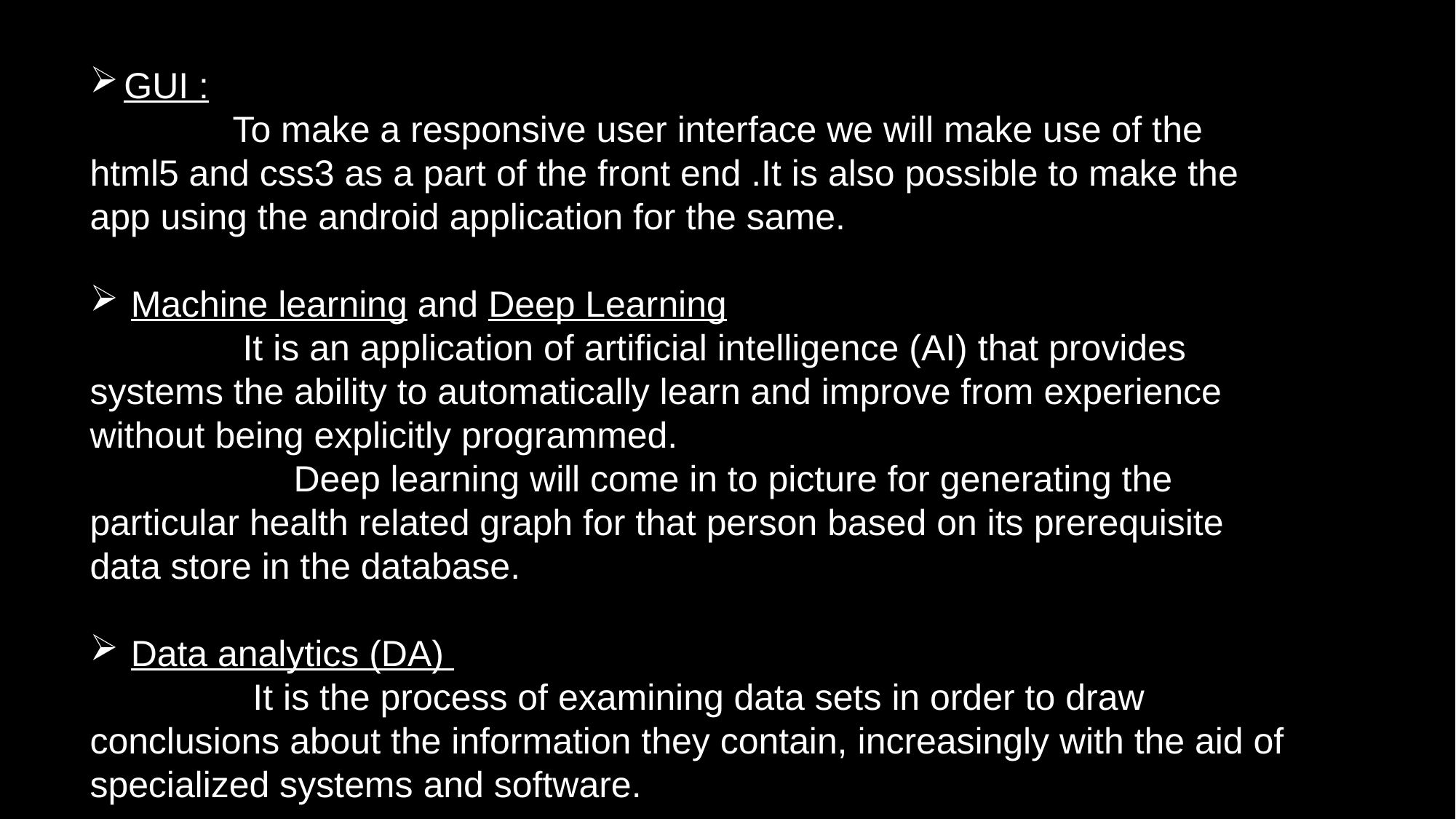

GUI :
              To make a responsive user interface we will make use of the html5 and css3 as a part of the front end .It is also possible to make the app using the android application for the same.

Machine learning and Deep Learning
               It is an application of artificial intelligence (AI) that provides systems the ability to automatically learn and improve from experience without being explicitly programmed.
                    Deep learning will come in to picture for generating the particular health related graph for that person based on its prerequisite data store in the database.

Data analytics (DA)
                It is the process of examining data sets in order to draw conclusions about the information they contain, increasingly with the aid of specialized systems and software.